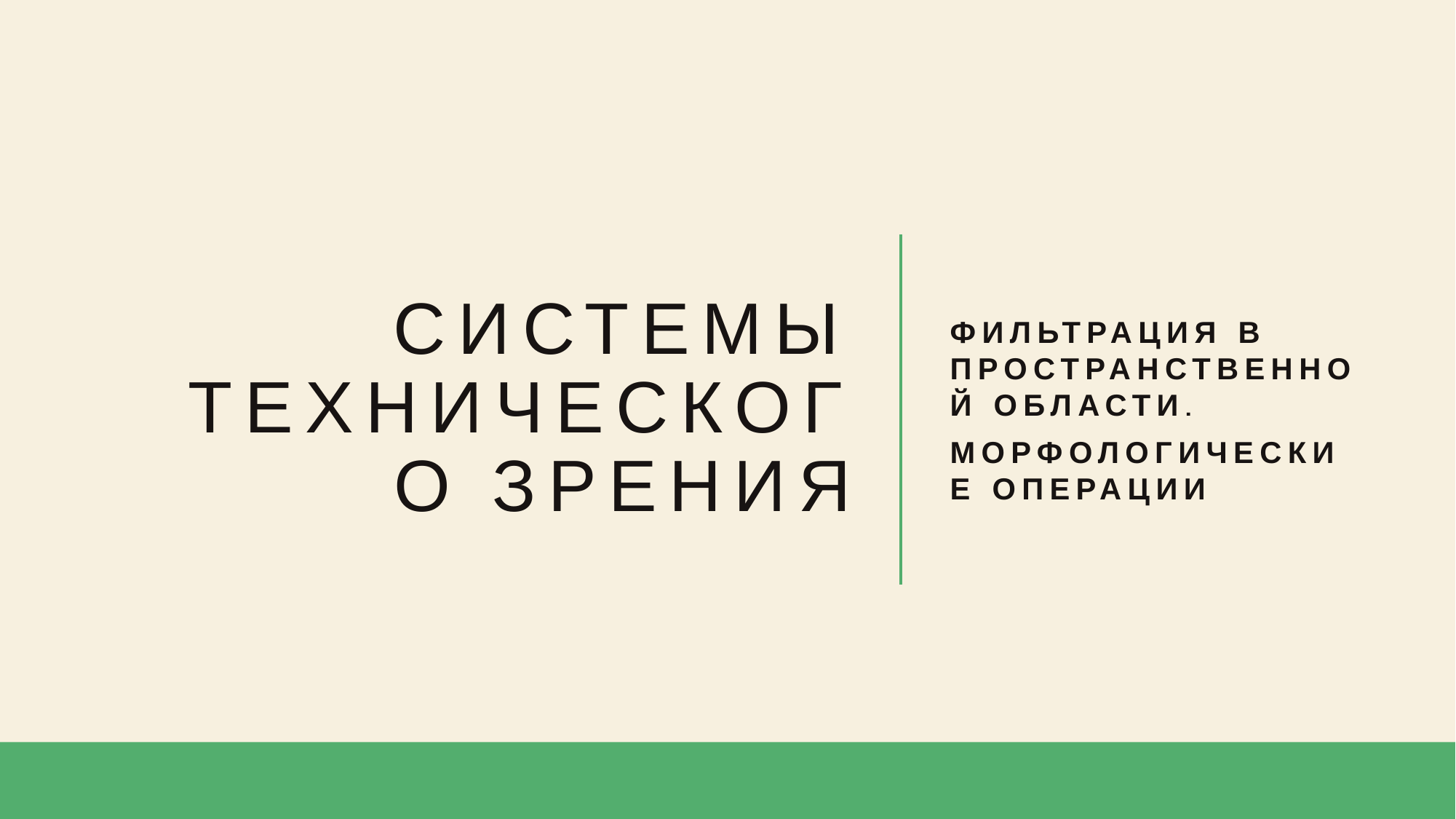

# Системы технического зрения
Фильтрация в пространственной области.
Морфологические операции